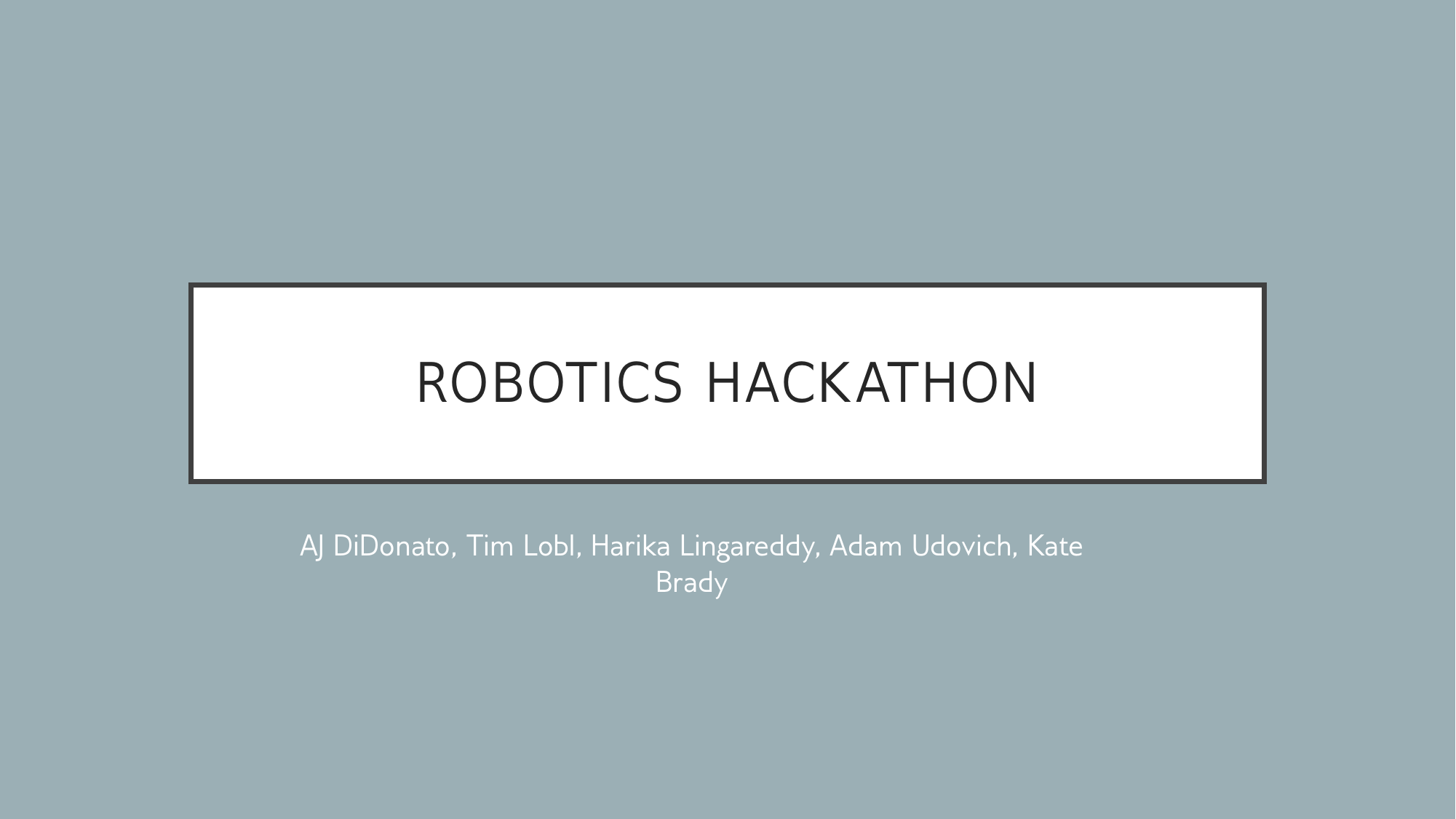

# Robotics hackathon
AJ DiDonato, Tim Lobl, Harika Lingareddy, Adam Udovich, Kate Brady